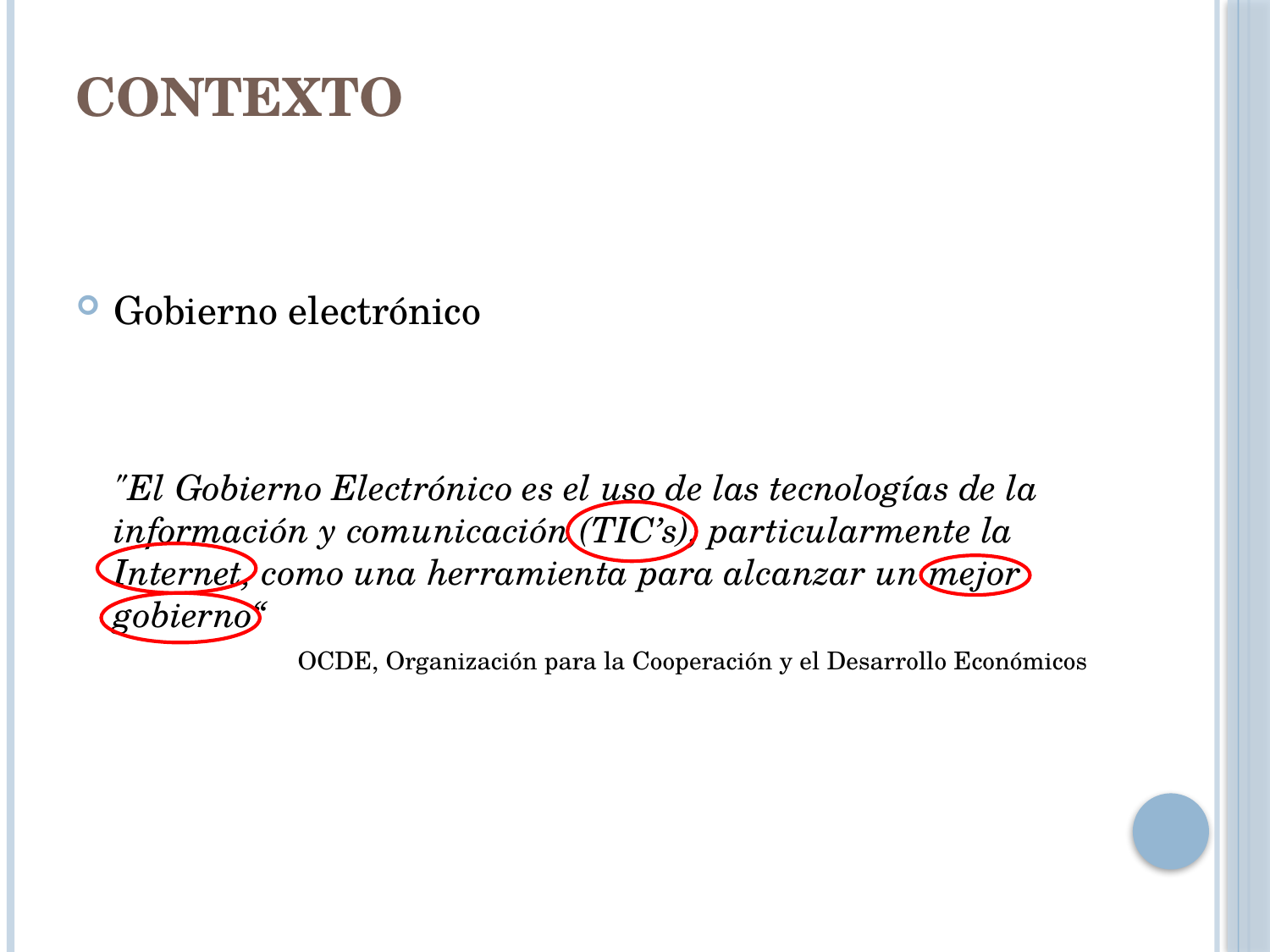

# Contexto

Gobierno electrónico

	"El Gobierno Electrónico es el uso de las tecnologías de la información y comunicación (TIC’s), particularmente la Internet, como una herramienta para alcanzar un mejor gobierno“
OCDE, Organización para la Cooperación y el Desarrollo Económicos